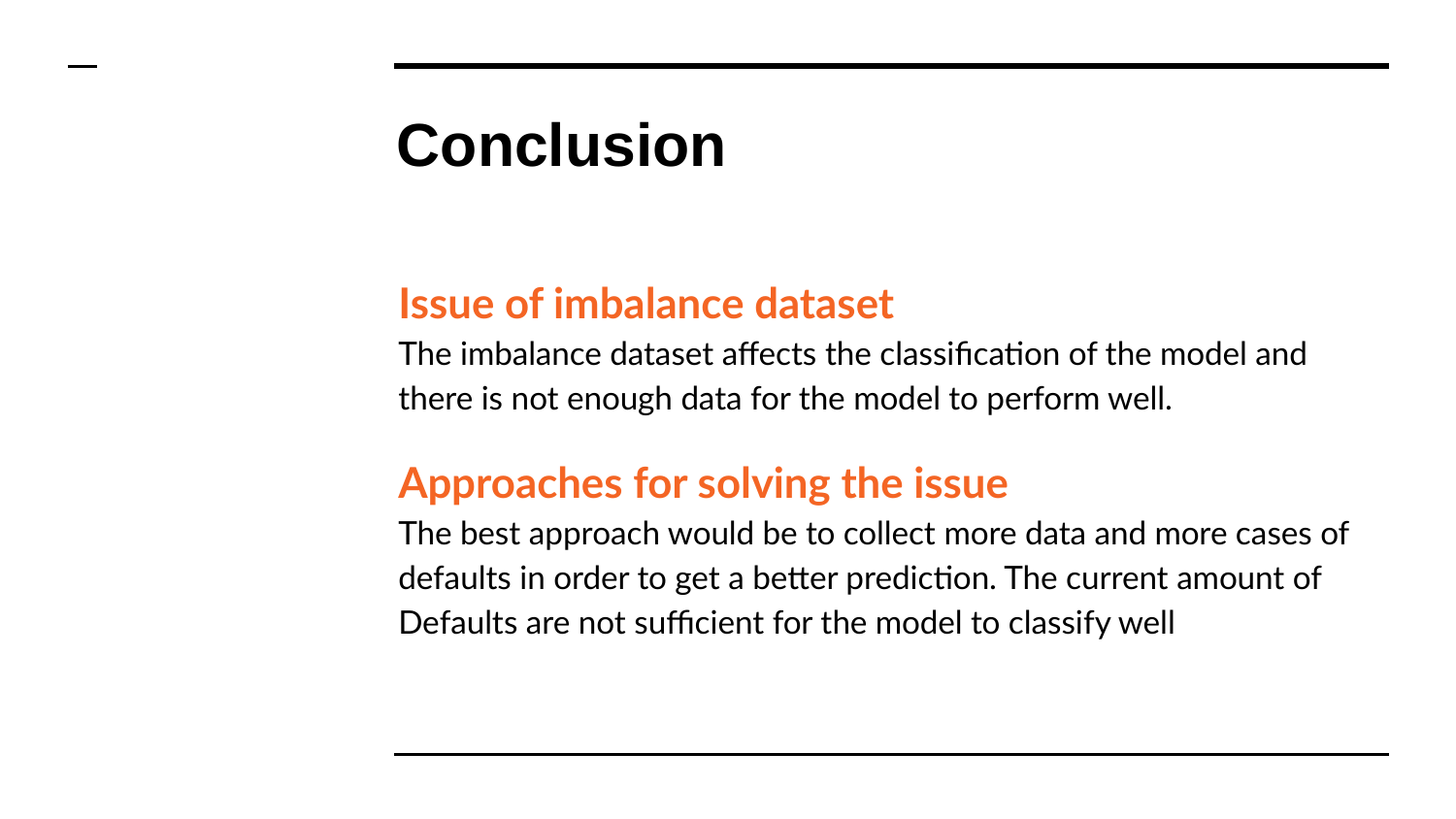

# Conclusion
Issue of imbalance dataset
The imbalance dataset affects the classification of the model and there is not enough data for the model to perform well.
Approaches for solving the issue
The best approach would be to collect more data and more cases of defaults in order to get a better prediction. The current amount of Defaults are not sufficient for the model to classify well